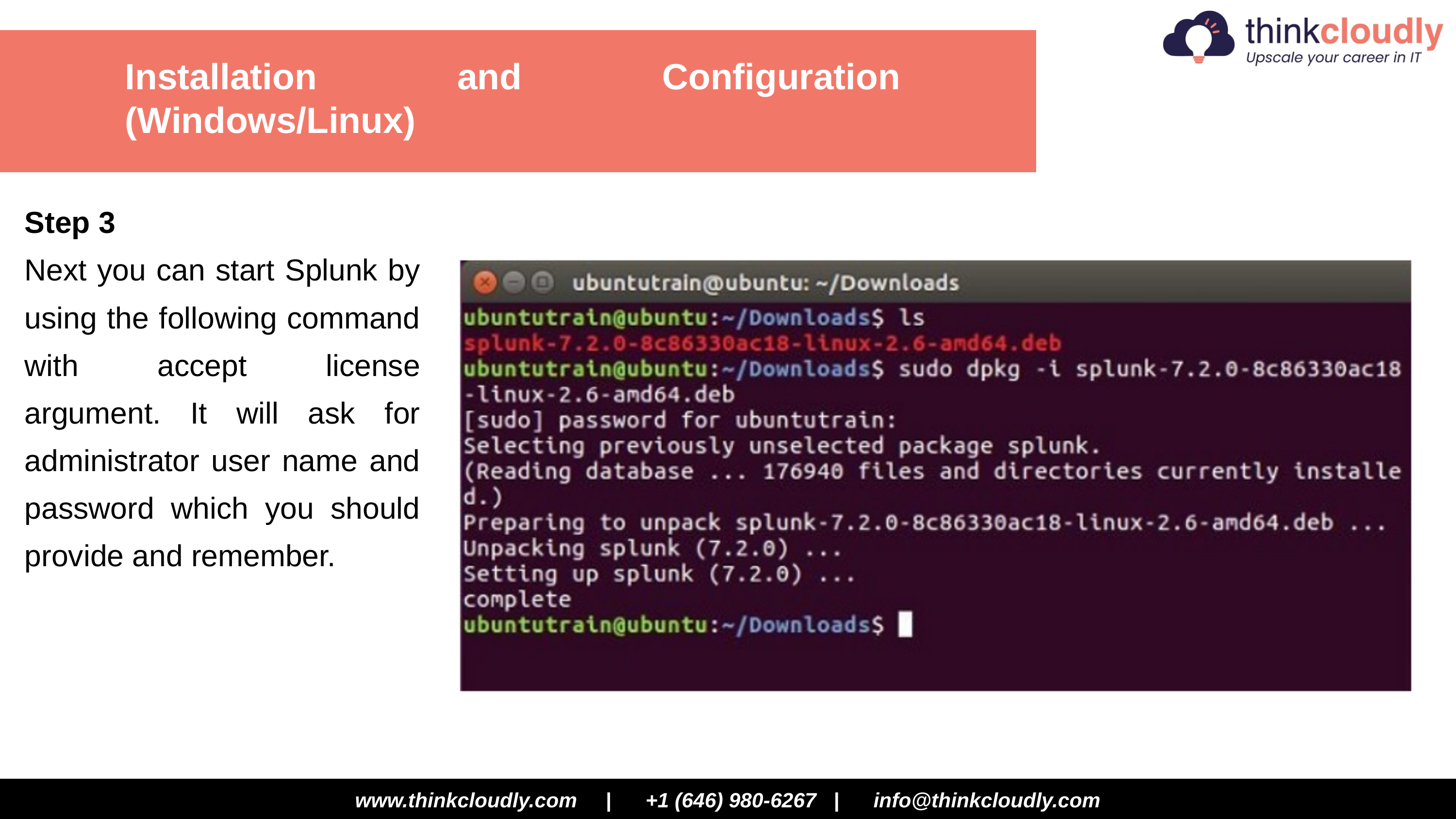

Installation and Configuration (Windows/Linux)
Step 3
Next you can start Splunk by using the following command with accept license argument. It will ask for administrator user name and password which you should provide and remember.

www.thinkcloudly.com     |      +1 (646) 980‑6267   |      info@thinkcloudly.com